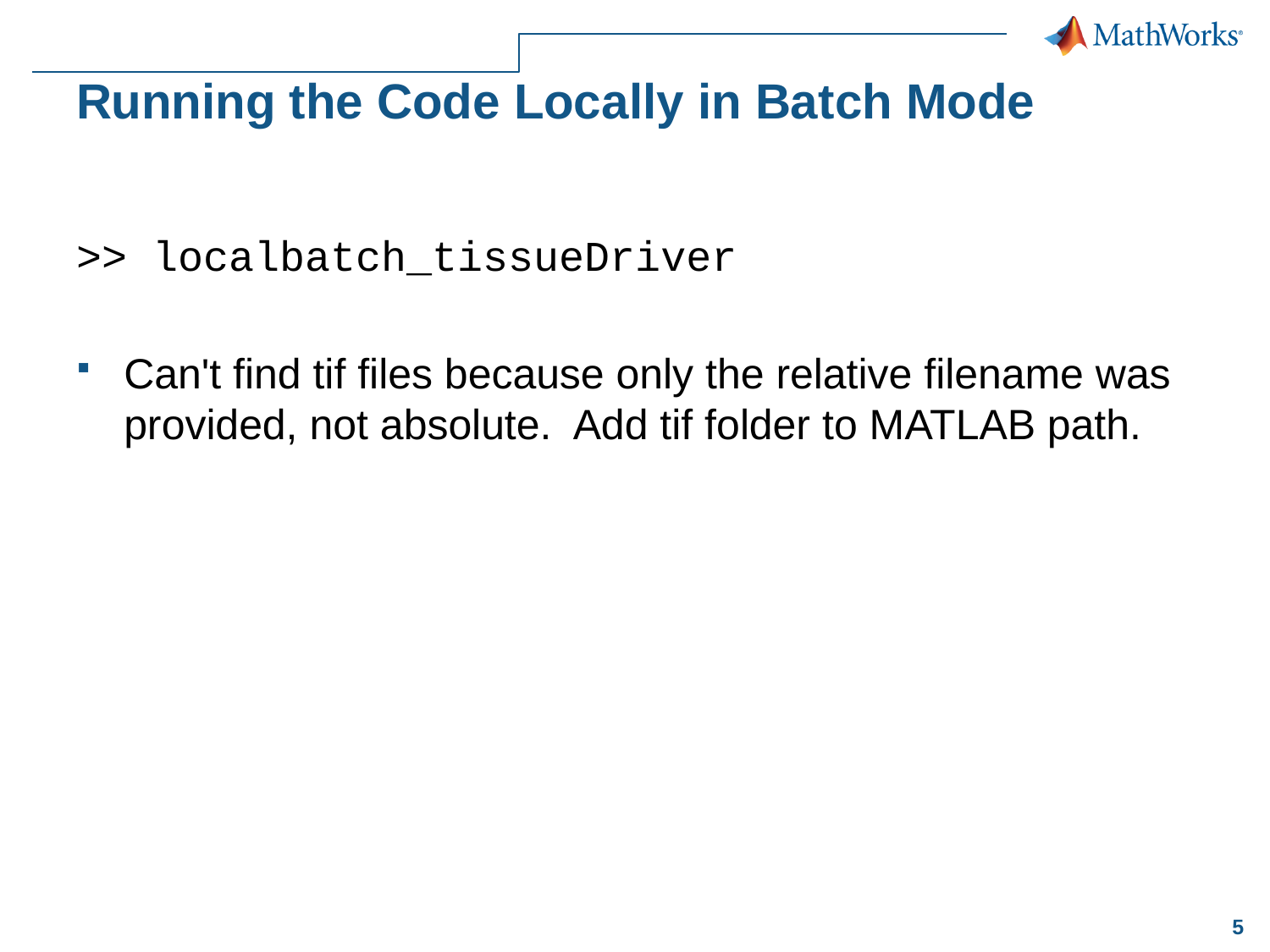

# Running the Code Locally in Batch Mode
>> localbatch_tissueDriver

Can't find tif files because only the relative filename was provided, not absolute.  Add tif folder to MATLAB path.